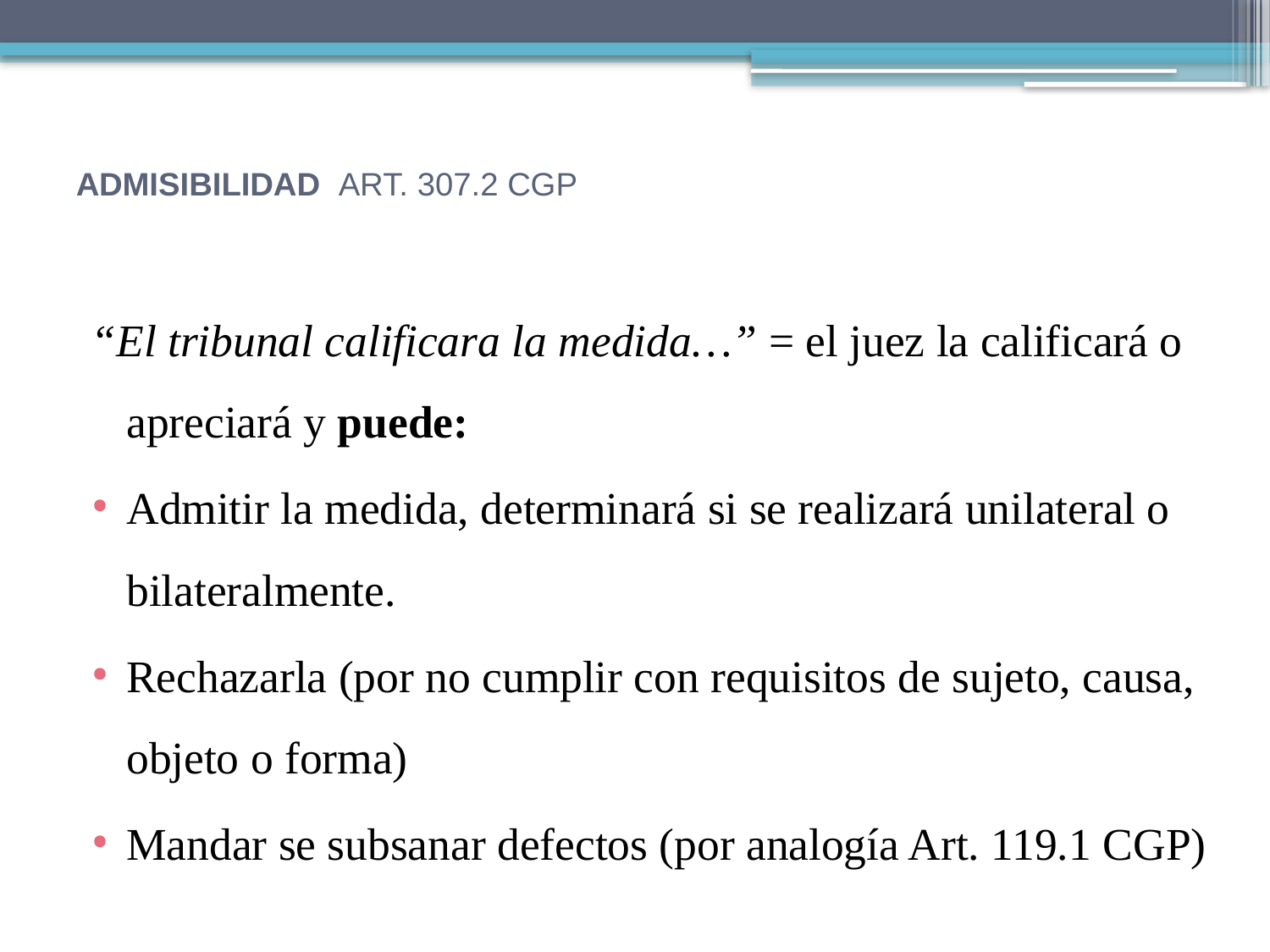

# ADMISIBILIDAD  ART. 307.2 CGP
“El tribunal calificara la medida…” = el juez la calificará o apreciará y puede:
Admitir la medida, determinará si se realizará unilateral o bilateralmente.
Rechazarla (por no cumplir con requisitos de sujeto, causa, objeto o forma)
Mandar se subsanar defectos (por analogía Art. 119.1 CGP)